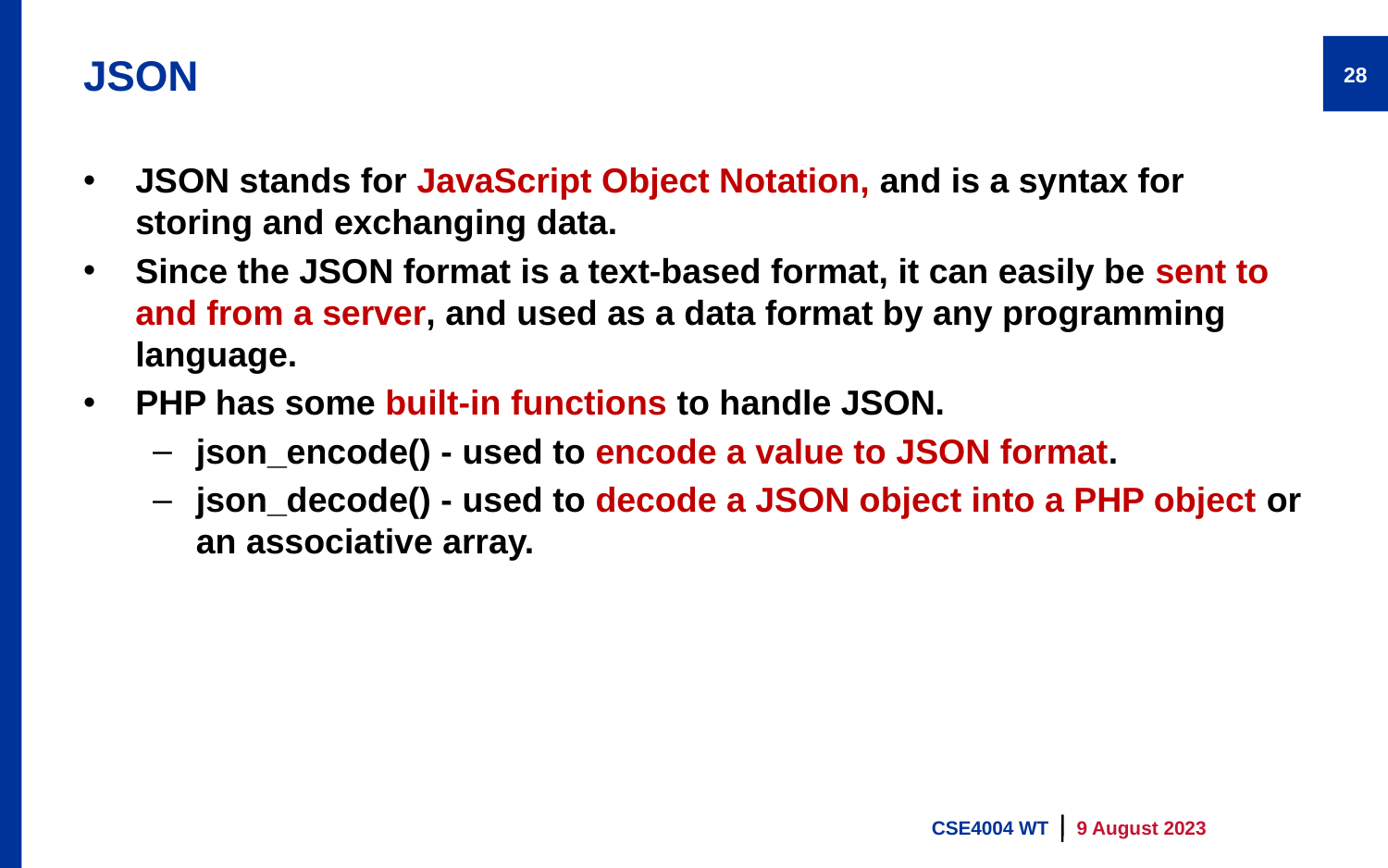

# JSON
28
JSON stands for JavaScript Object Notation, and is a syntax for storing and exchanging data.
Since the JSON format is a text-based format, it can easily be sent to and from a server, and used as a data format by any programming language.
PHP has some built-in functions to handle JSON.
json_encode() - used to encode a value to JSON format.
json_decode() - used to decode a JSON object into a PHP object or an associative array.
CSE4004 WT
9 August 2023